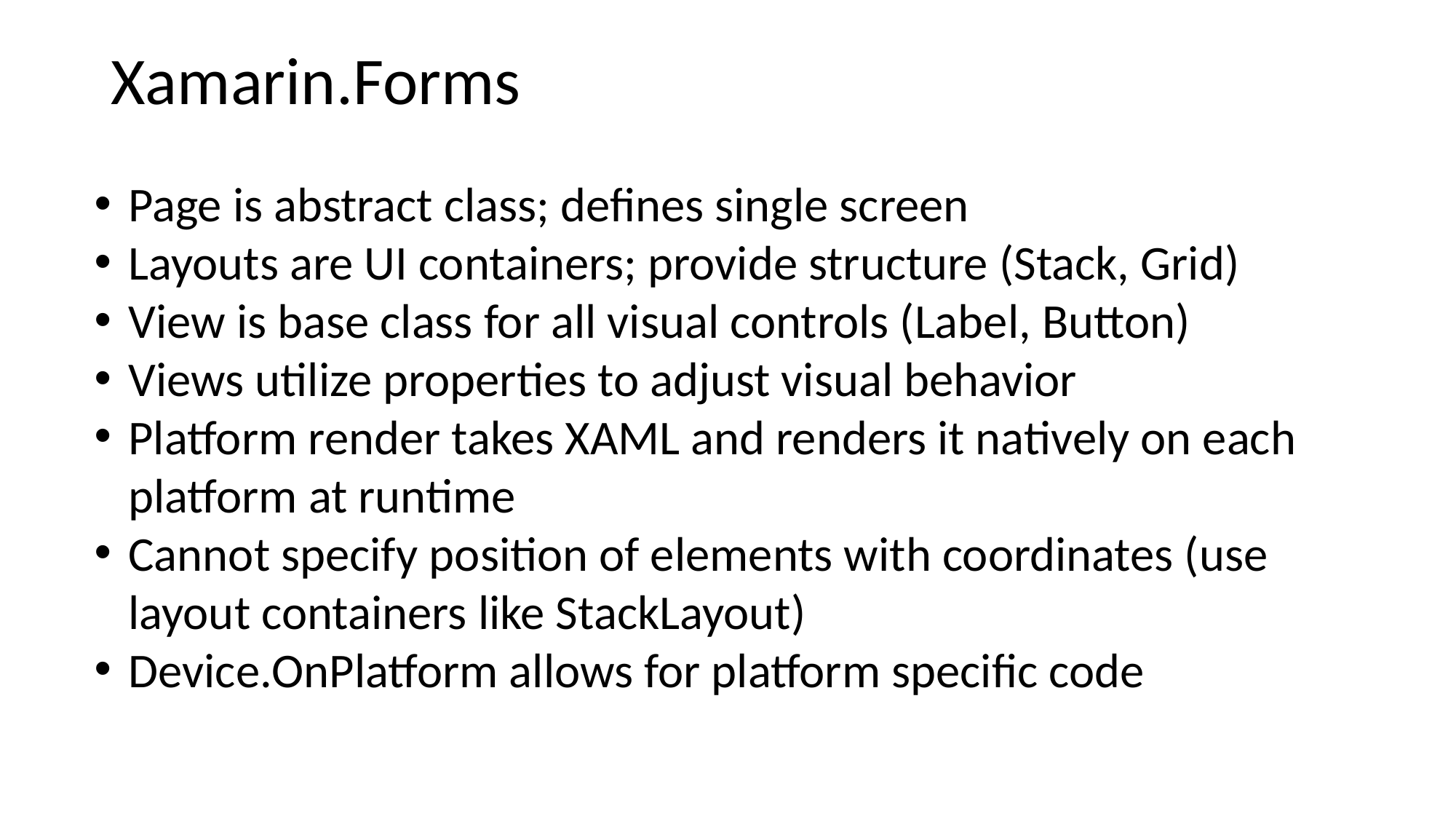

# Xamarin.Forms
Page is abstract class; defines single screen
Layouts are UI containers; provide structure (Stack, Grid)
View is base class for all visual controls (Label, Button)
Views utilize properties to adjust visual behavior
Platform render takes XAML and renders it natively on each platform at runtime
Cannot specify position of elements with coordinates (use layout containers like StackLayout)
Device.OnPlatform allows for platform specific code

-